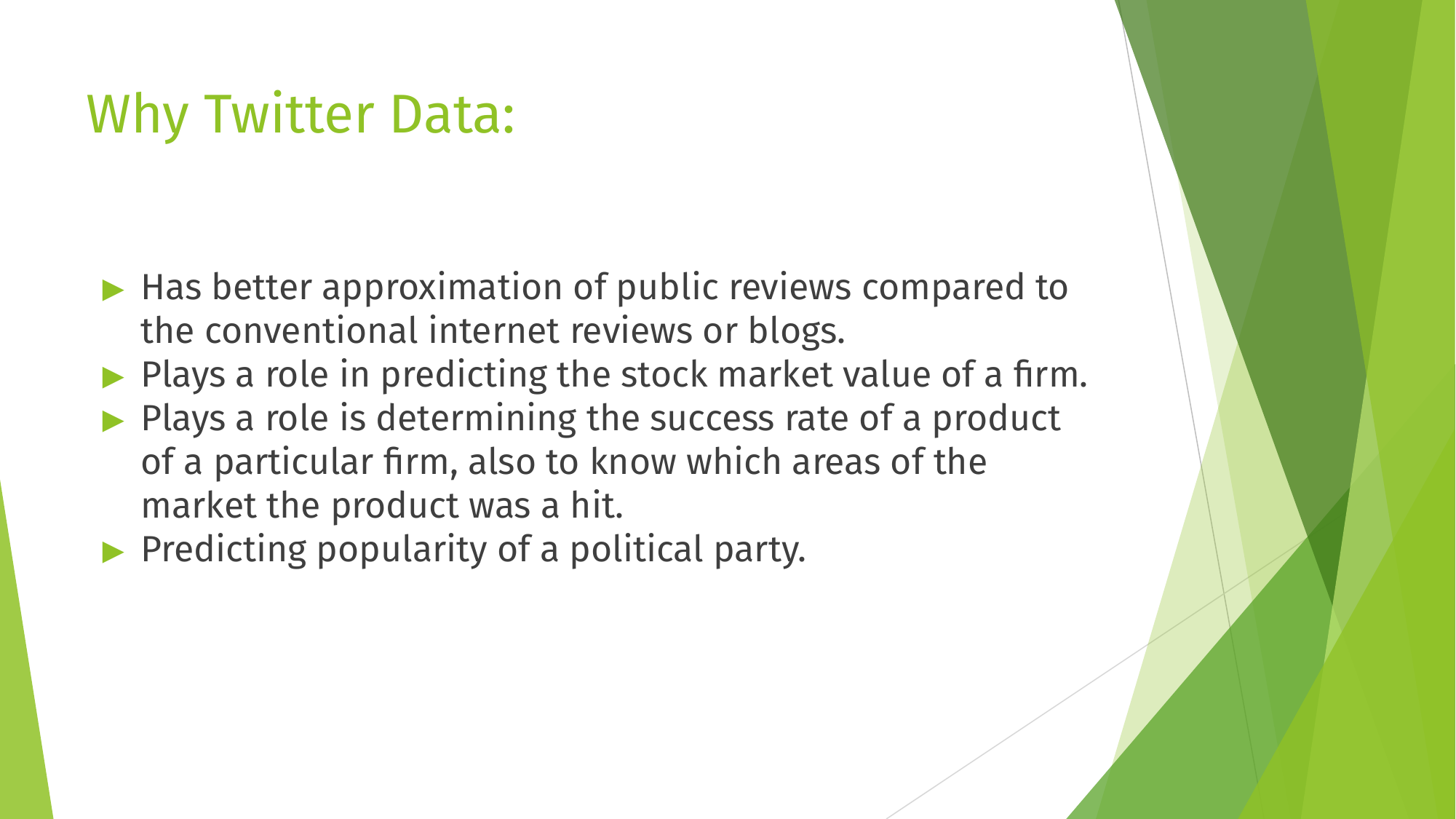

# Why Twitter Data:
Has better approximation of public reviews compared to the conventional internet reviews or blogs.
Plays a role in predicting the stock market value of a firm.
Plays a role is determining the success rate of a product of a particular firm, also to know which areas of the market the product was a hit.
Predicting popularity of a political party.